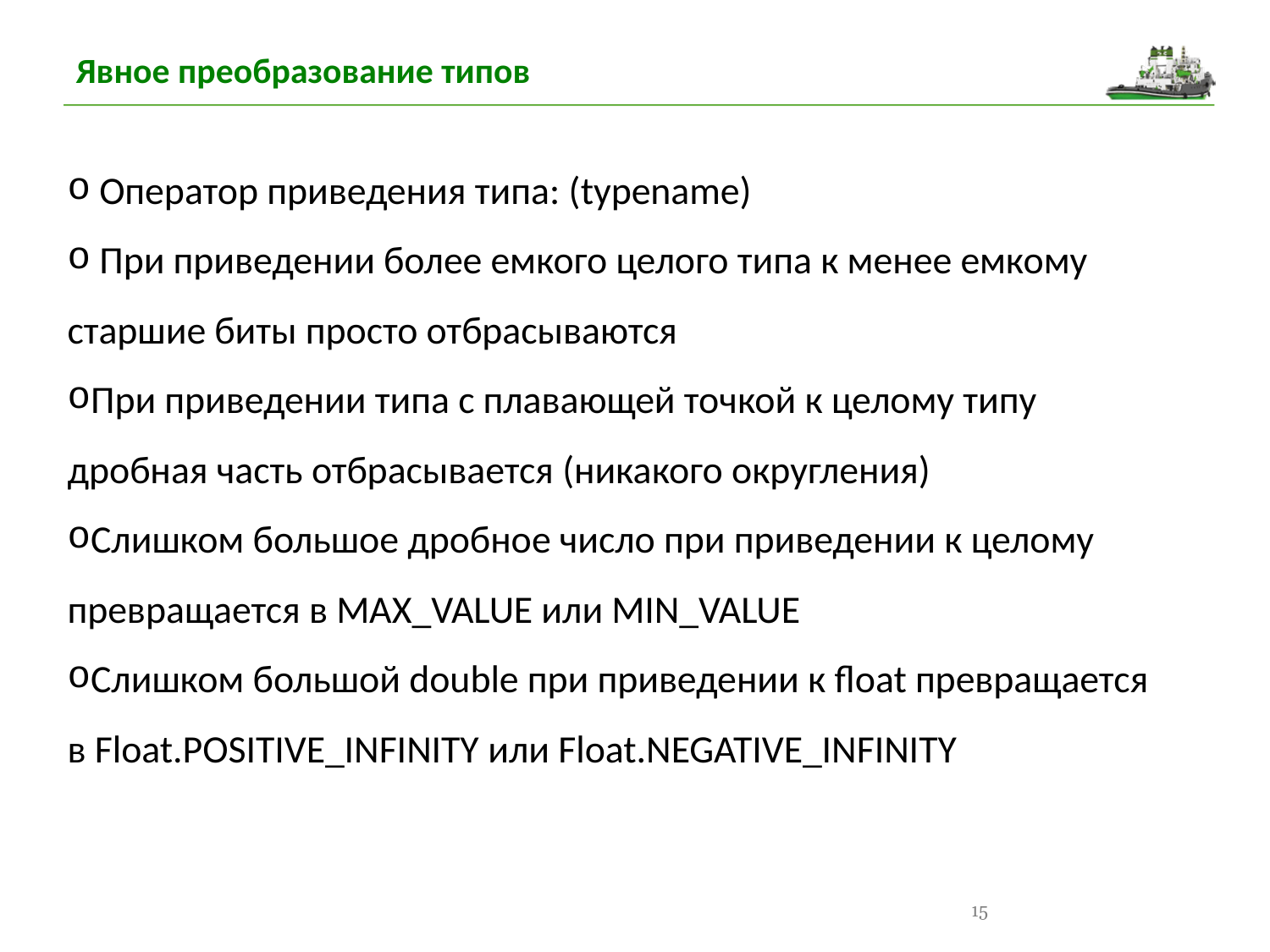

Явное преобразование типов

 Оператор приведения типа: (typename)
 При приведении более емкого целого типа к менее емкому
старшие биты просто отбрасываются
При приведении типа с плавающей точкой к целому типу
дробная часть отбрасывается (никакого округления)
Слишком большое дробное число при приведении к целому
превращается в MAX_VALUE или MIN_VALUE
Слишком большой double при приведении к float превращается в Float.POSITIVE_INFINITY или Float.NEGATIVE_INFINITY
15